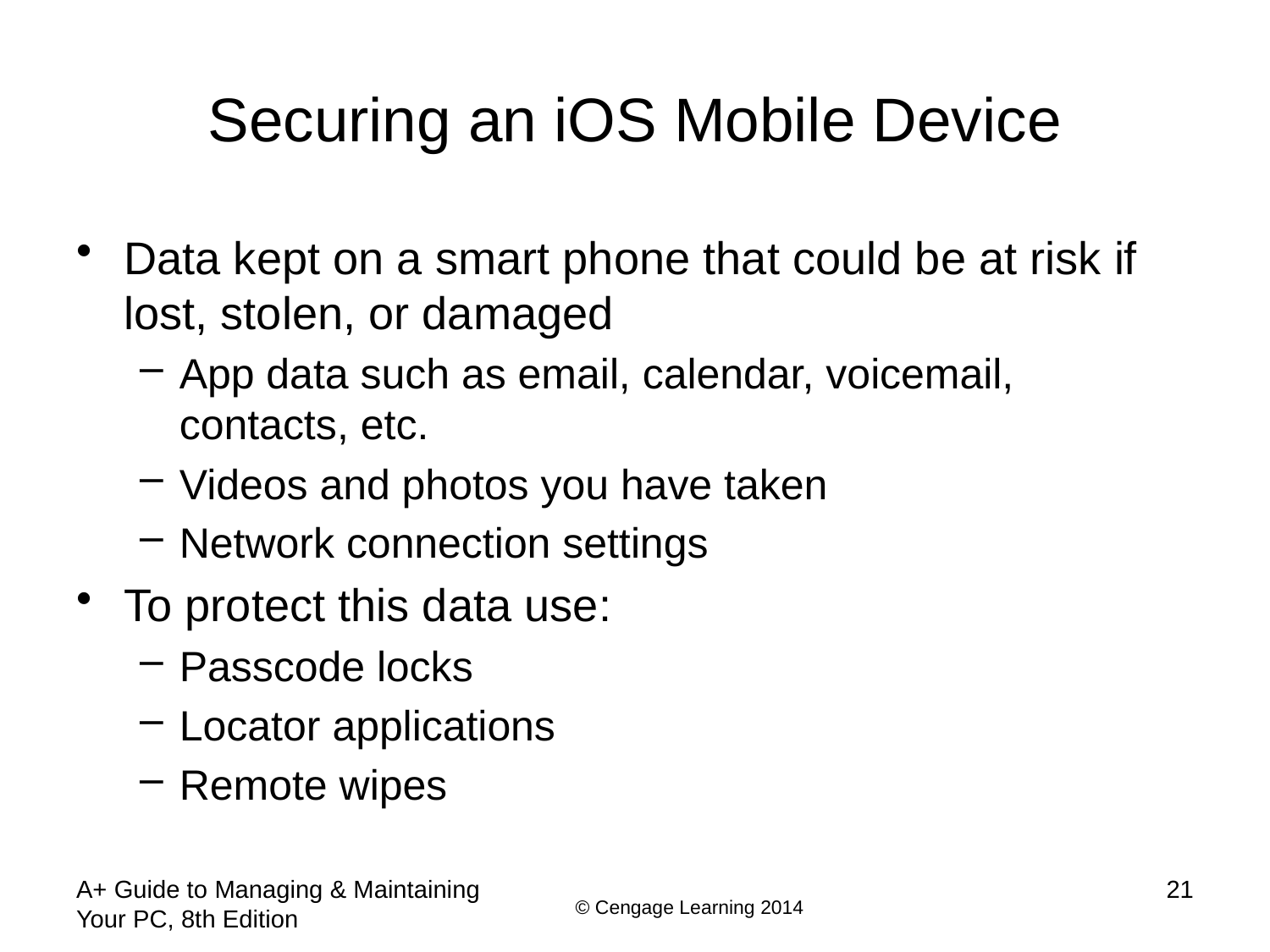

# Securing an iOS Mobile Device
Data kept on a smart phone that could be at risk if lost, stolen, or damaged
App data such as email, calendar, voicemail, contacts, etc.
Videos and photos you have taken
Network connection settings
To protect this data use:
Passcode locks
Locator applications
Remote wipes
A+ Guide to Managing & Maintaining Your PC, 8th Edition
21